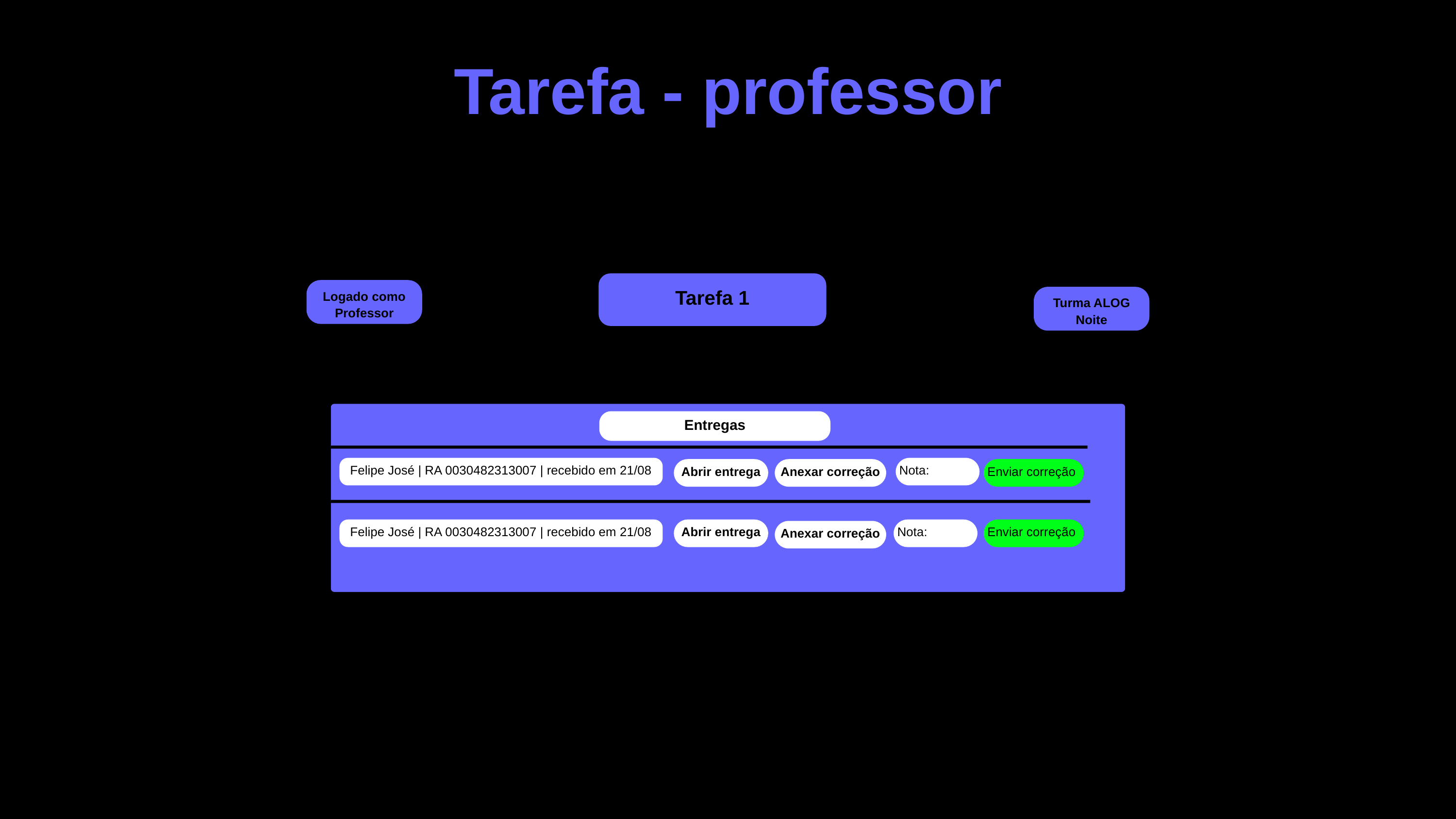

Tarefa - professor

Tarefa 1

Logado como Professor

Turma ALOG Noite

Entregas

Felipe José | RA 0030482313007 | recebido em 21/08

Nota:

Abrir entrega

Anexar correção

Enviar correção

Felipe José | RA 0030482313007 | recebido em 21/08

Abrir entrega

Nota:

Enviar correção

Anexar correção